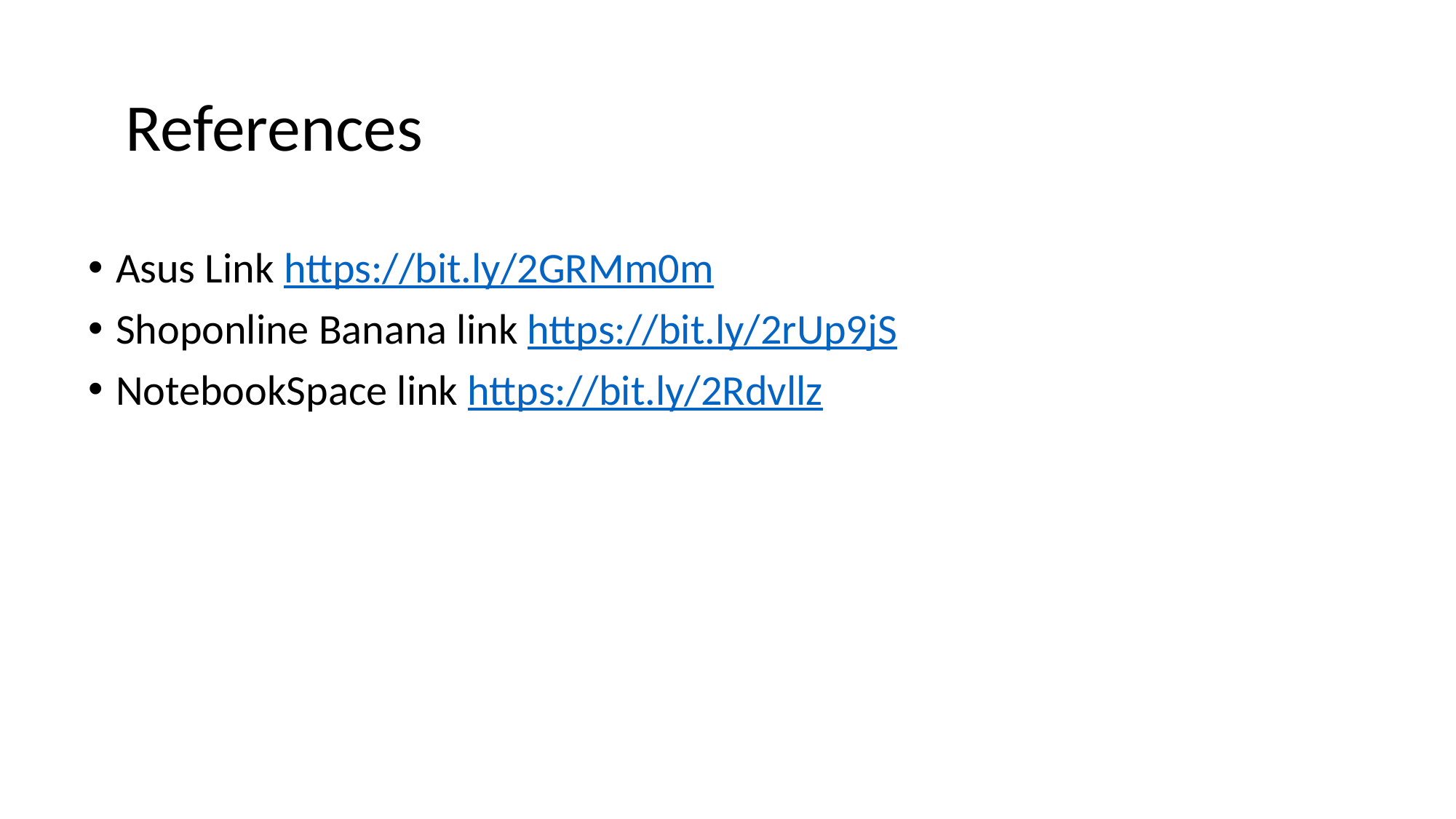

# References

Asus Link https://bit.ly/2GRMm0m
Shoponline Banana link https://bit.ly/2rUp9jS
NotebookSpace link https://bit.ly/2Rdvllz